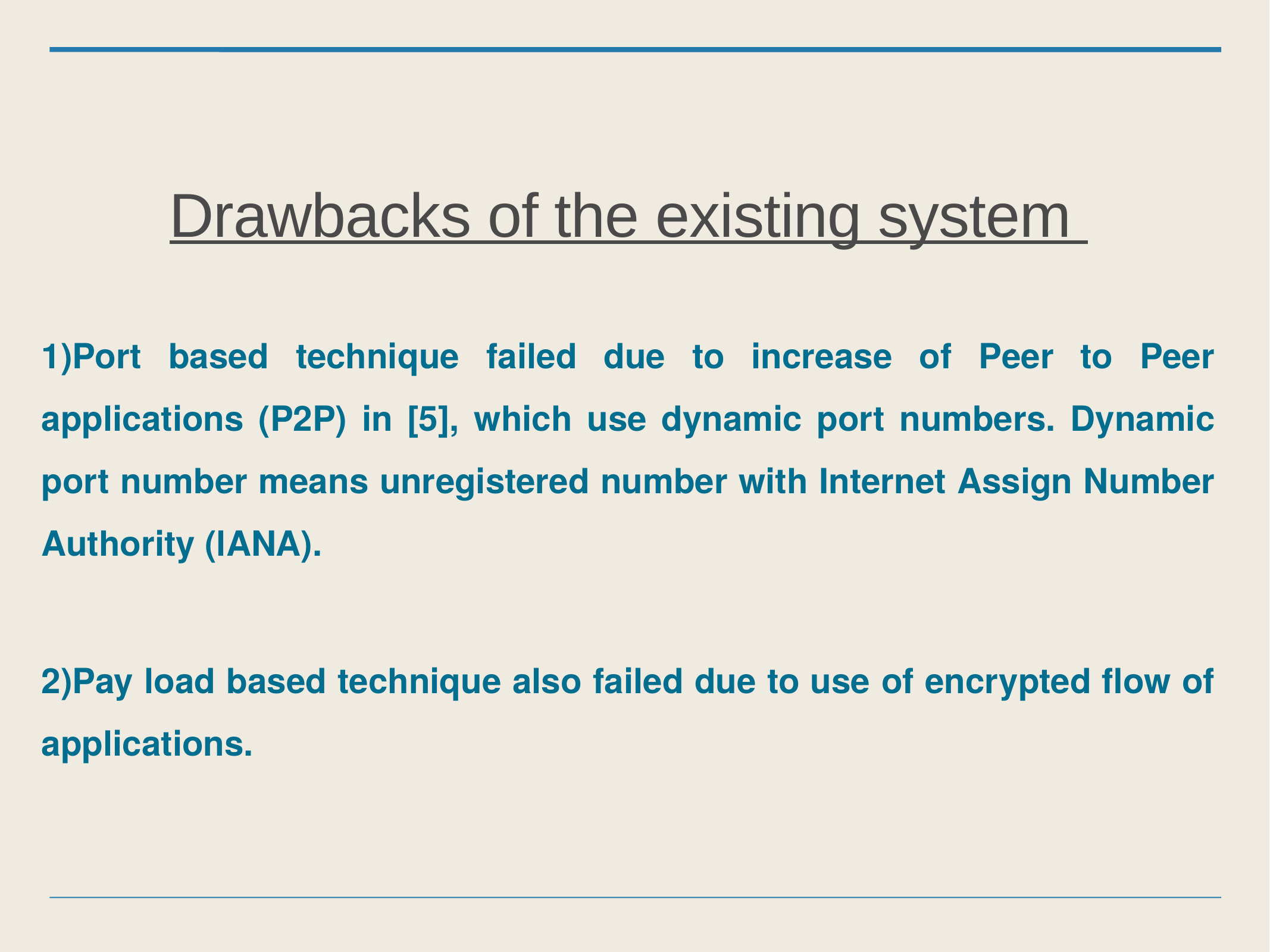

Drawbacks of the existing system

1)Port based technique failed due to increase of Peer to Peer applications (P2P) in [5], which use dynamic port numbers. Dynamic port number means unregistered number with Internet Assign Number Authority (lANA).

2)Pay load based technique also failed due to use of encrypted flow of applications.